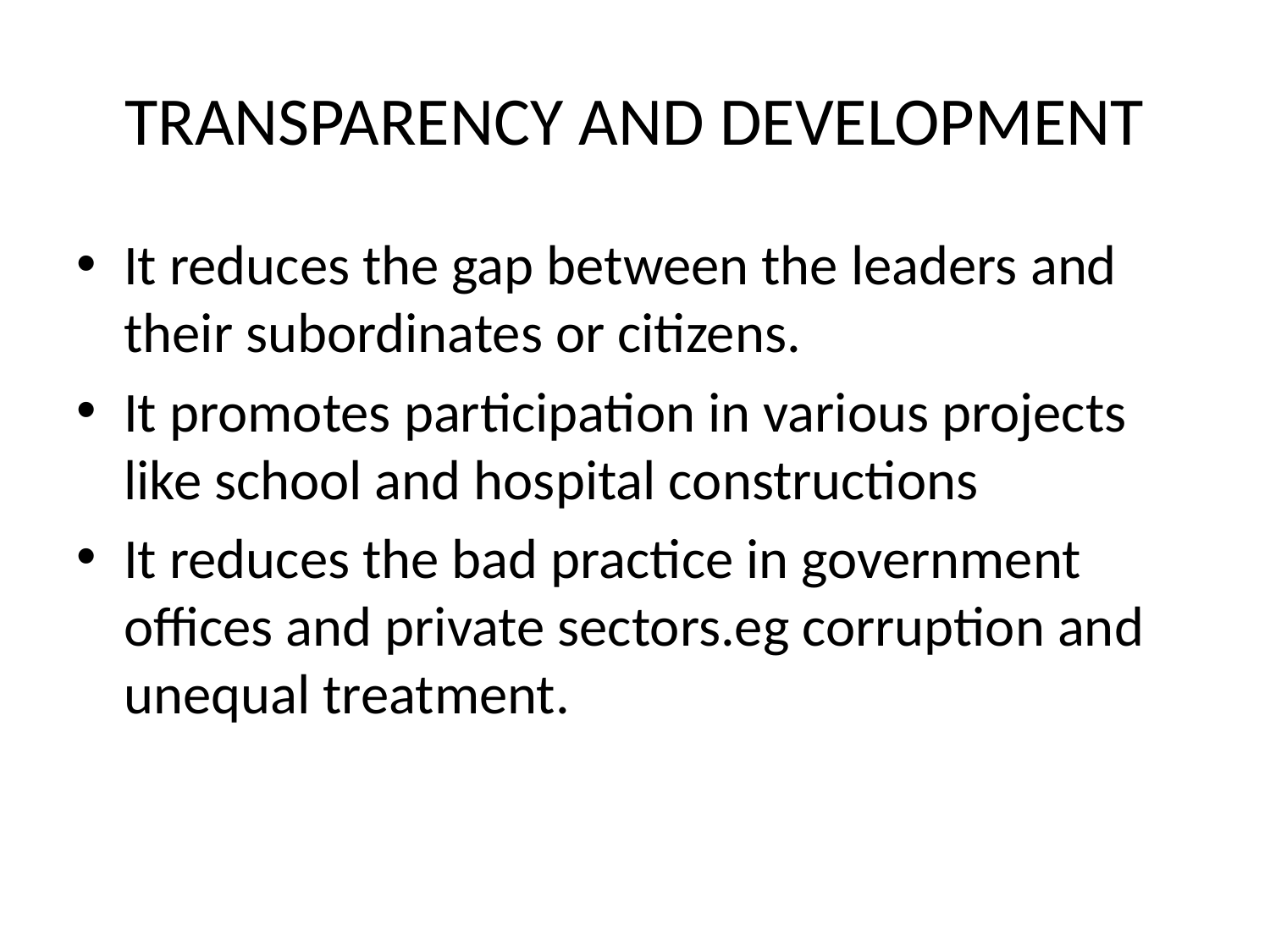

# TRANSPARENCY AND DEVELOPMENT
It reduces the gap between the leaders and their subordinates or citizens.
It promotes participation in various projects like school and hospital constructions
It reduces the bad practice in government offices and private sectors.eg corruption and unequal treatment.